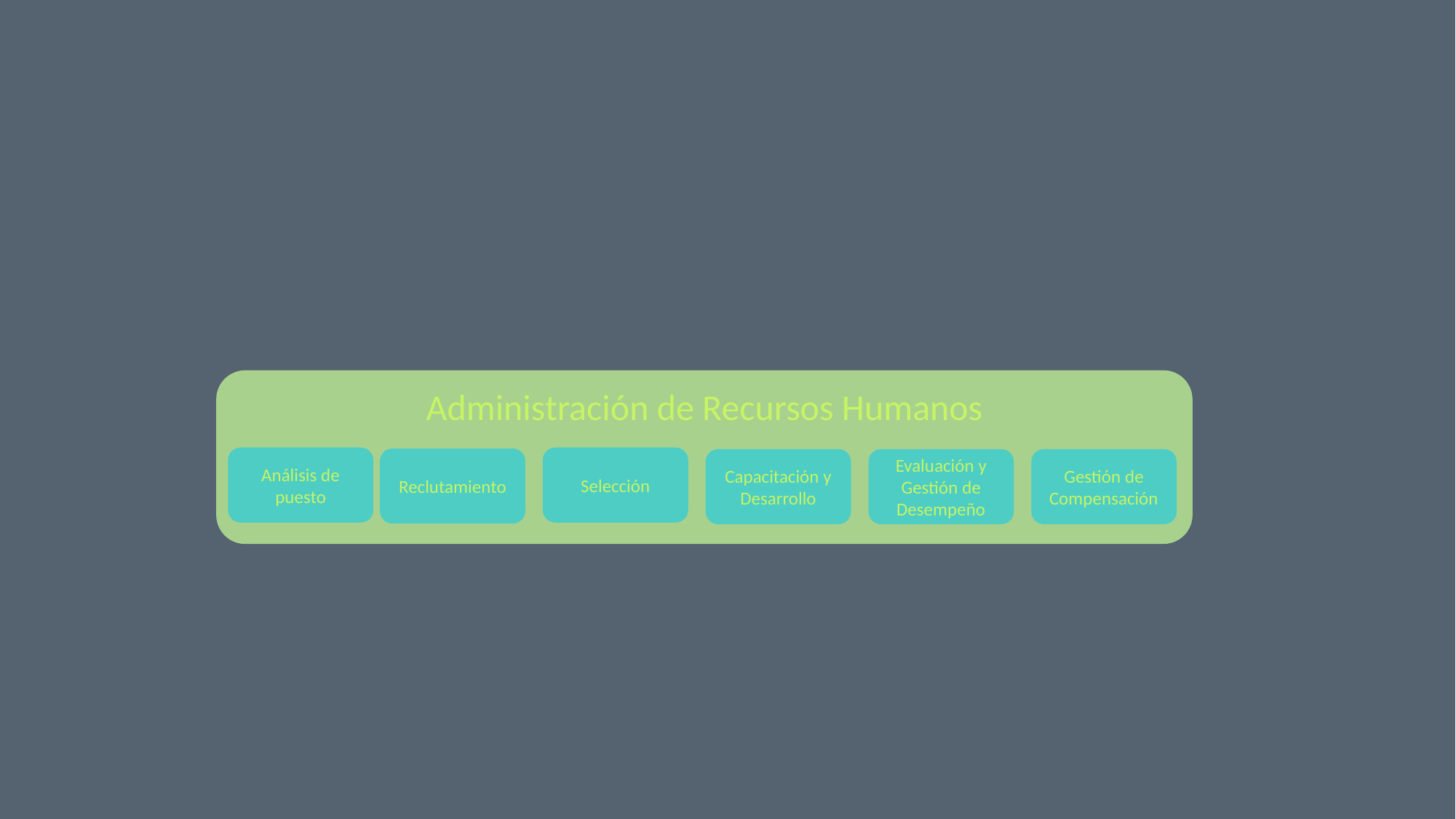

Administración de Recursos Humanos
Análisis de puesto
Selección
Reclutamiento
Capacitación y Desarrollo
Evaluación y Gestión de Desempeño
Gestión de Compensación